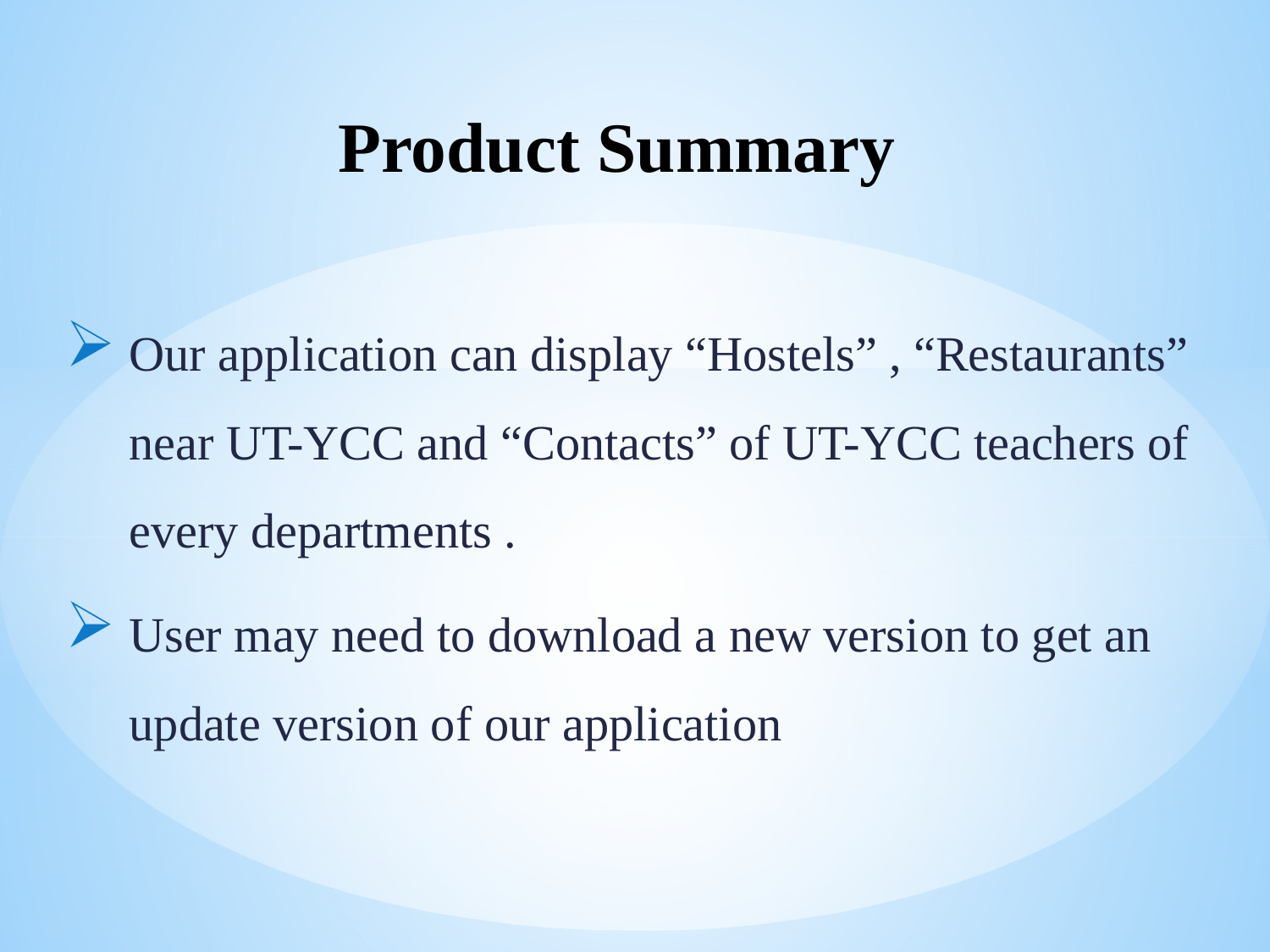

# Product Summary

Our application can display “Hostels” , “Restaurants” near UT-YCC and “Contacts” of UT-YCC teachers of every departments .
User may need to download a new version to get an update version of our application